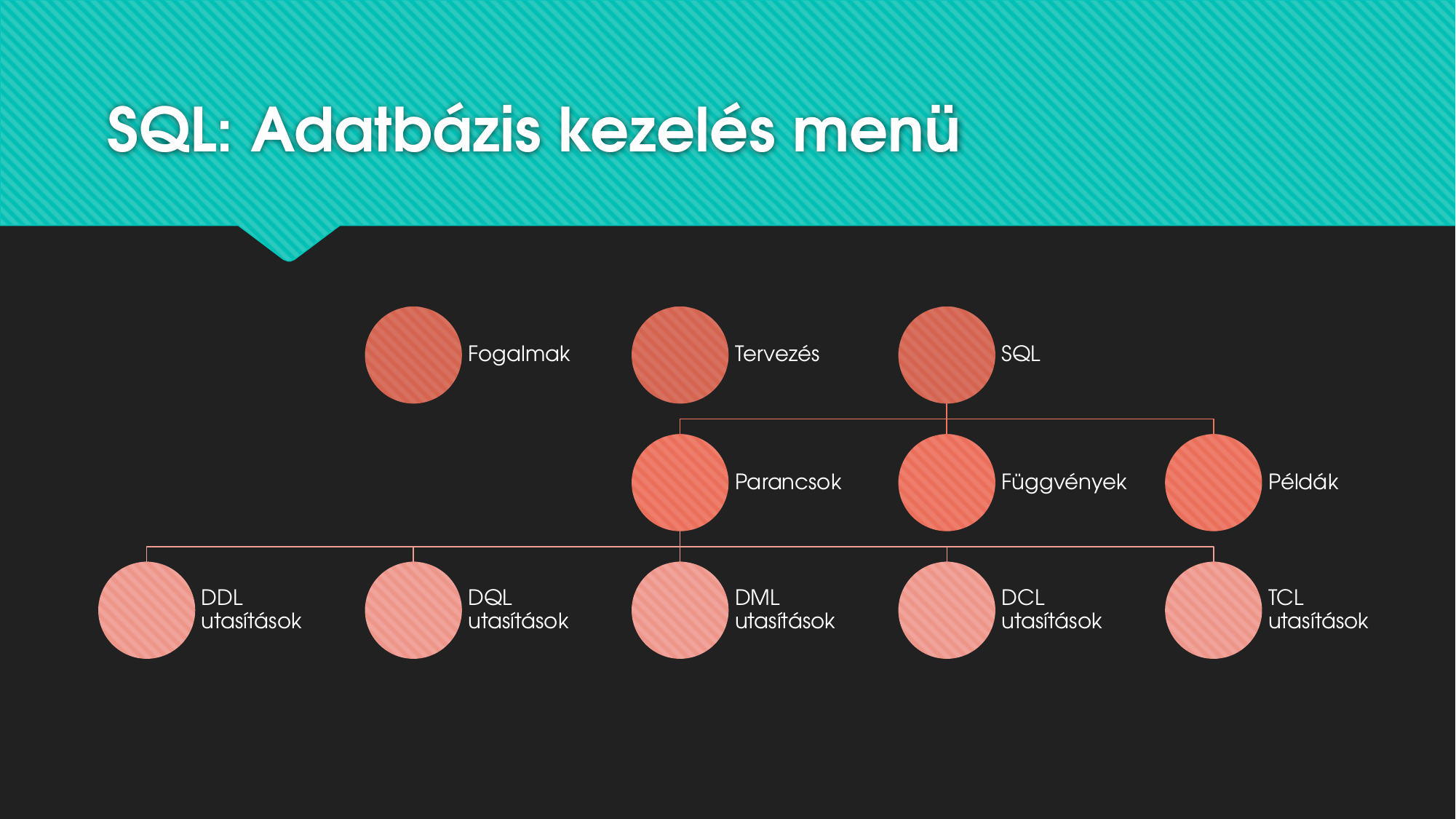

# SQL: Adatbázis kezelés menü
Fogalmak
Tervezés
SQL
Parancsok
DDL utasítások
DQL utasítások
DML utasítások
DCL utasítások
TCL utasítások
Függvények
Példák